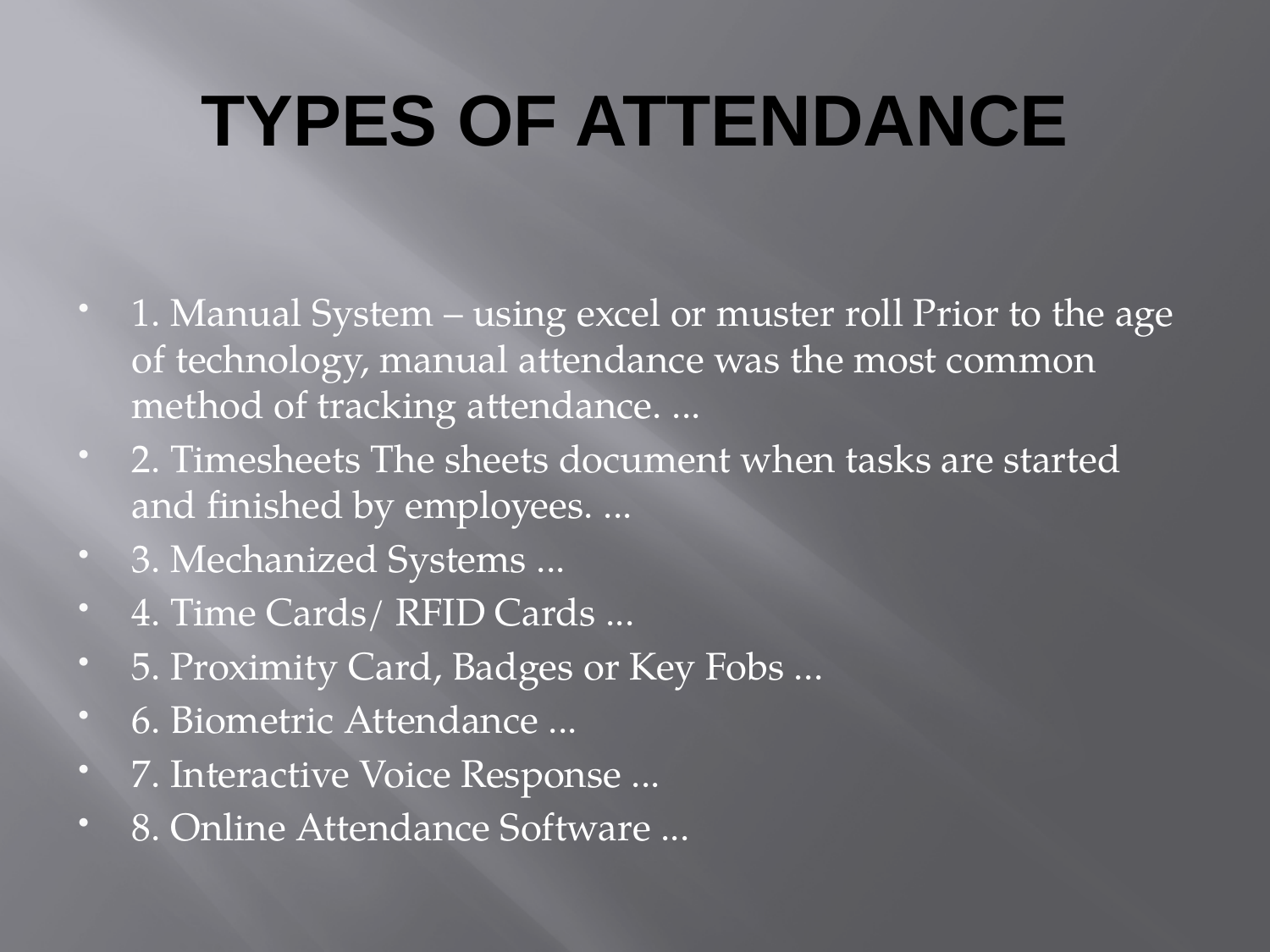

# TYPES OF ATTENDANCE

1. Manual System – using excel or muster roll Prior to the age of technology, manual attendance was the most common method of tracking attendance. ...
2. Timesheets The sheets document when tasks are started and finished by employees. ...
3. Mechanized Systems ...
4. Time Cards/ RFID Cards ...
5. Proximity Card, Badges or Key Fobs ...
6. Biometric Attendance ...
7. Interactive Voice Response ...
8. Online Attendance Software ...